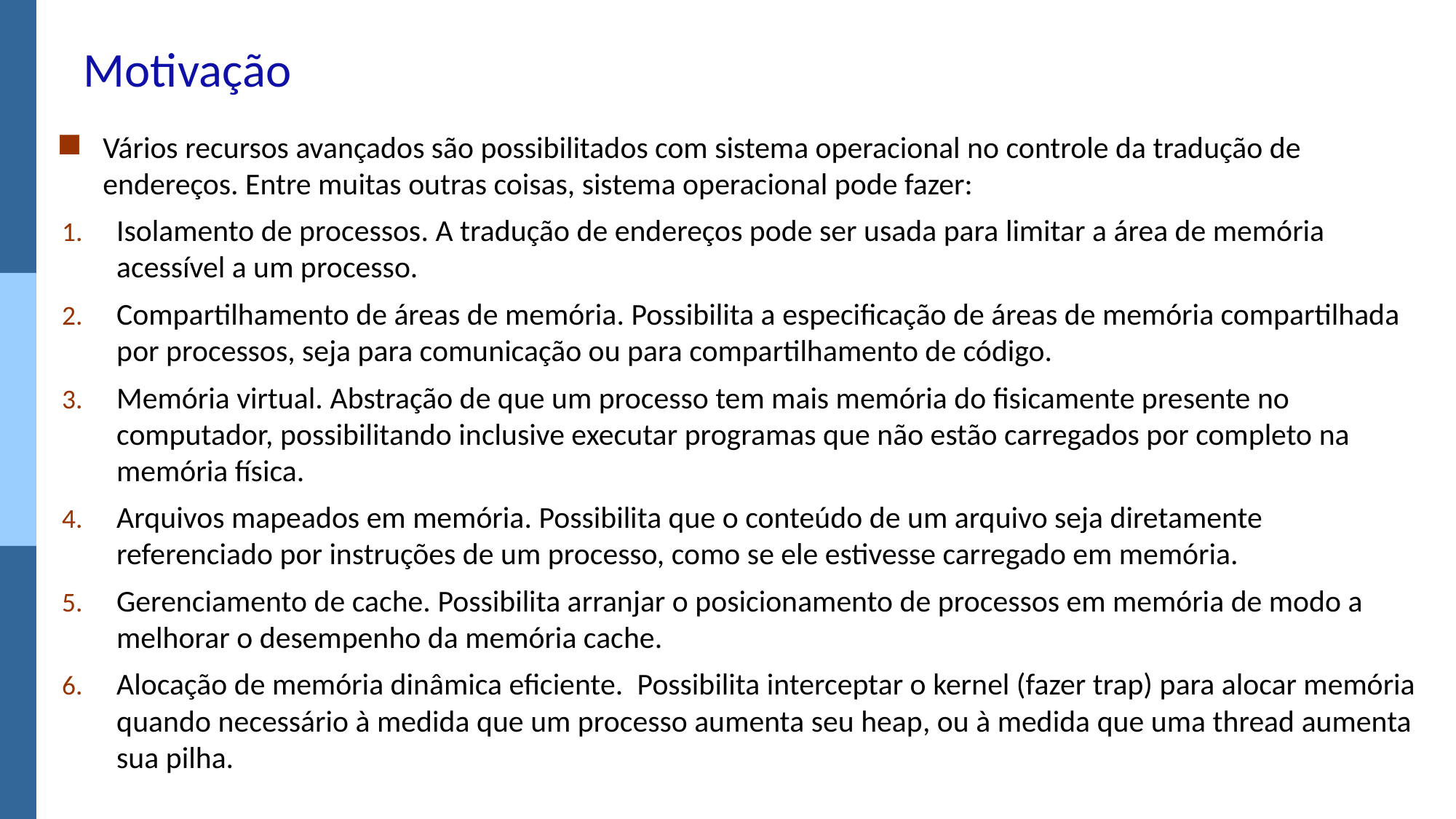

# Motivação
Vários recursos avançados são possibilitados com sistema operacional no controle da tradução de endereços. Entre muitas outras coisas, sistema operacional pode fazer:
Isolamento de processos. A tradução de endereços pode ser usada para limitar a área de memória acessível a um processo.
Compartilhamento de áreas de memória. Possibilita a especificação de áreas de memória compartilhada por processos, seja para comunicação ou para compartilhamento de código.
Memória virtual. Abstração de que um processo tem mais memória do fisicamente presente no computador, possibilitando inclusive executar programas que não estão carregados por completo na memória física.
Arquivos mapeados em memória. Possibilita que o conteúdo de um arquivo seja diretamente referenciado por instruções de um processo, como se ele estivesse carregado em memória.
Gerenciamento de cache. Possibilita arranjar o posicionamento de processos em memória de modo a melhorar o desempenho da memória cache.
Alocação de memória dinâmica eficiente.  Possibilita interceptar o kernel (fazer trap) para alocar memória quando necessário à medida que um processo aumenta seu heap, ou à medida que uma thread aumenta sua pilha.